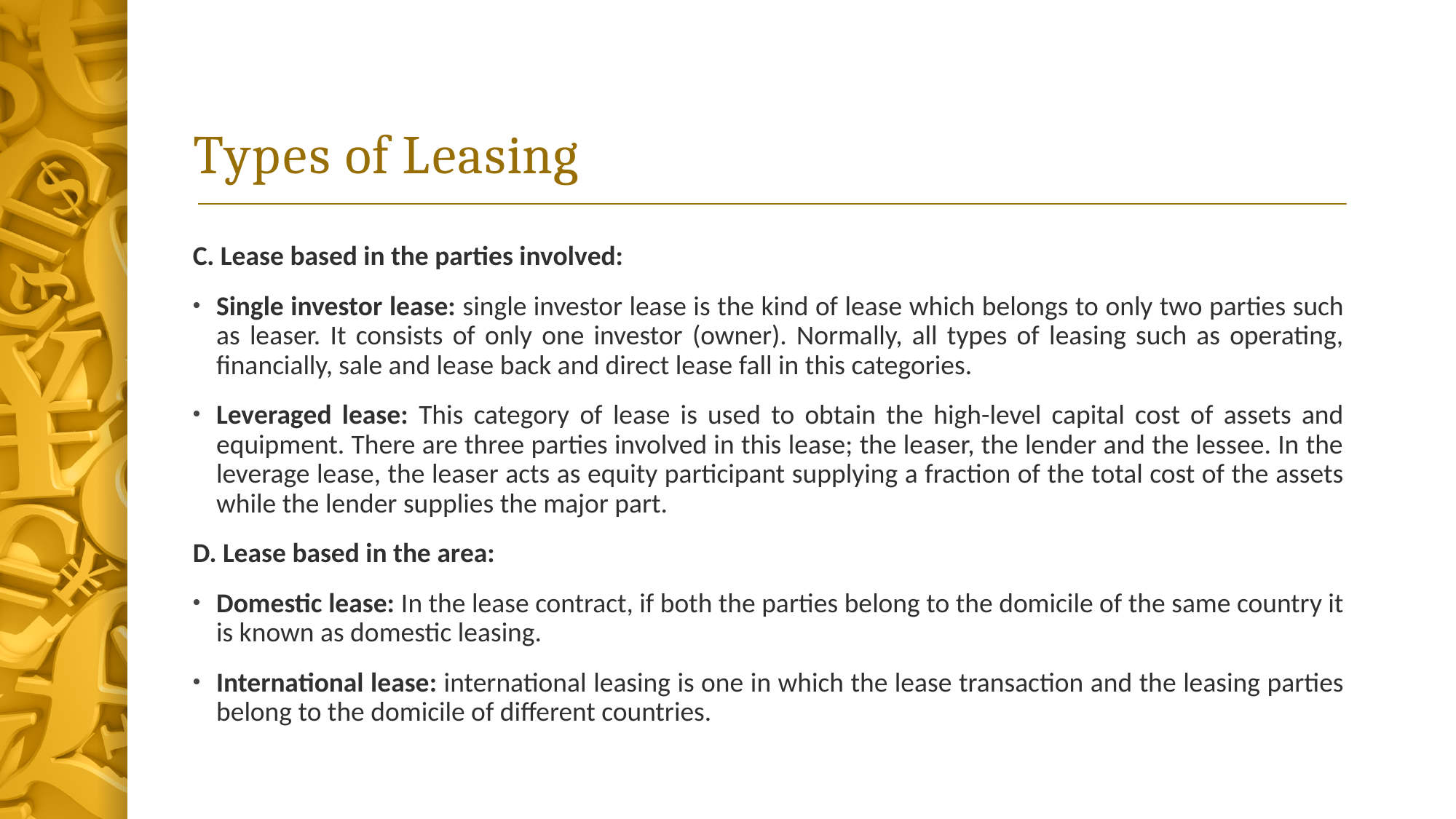

# Types of Leasing
C. Lease based in the parties involved:
Single investor lease: single investor lease is the kind of lease which belongs to only two parties such as leaser. It consists of only one investor (owner). Normally, all types of leasing such as operating, financially, sale and lease back and direct lease fall in this categories.
Leveraged lease: This category of lease is used to obtain the high-level capital cost of assets and equipment. There are three parties involved in this lease; the leaser, the lender and the lessee. In the leverage lease, the leaser acts as equity participant supplying a fraction of the total cost of the assets while the lender supplies the major part.
D. Lease based in the area:
Domestic lease: In the lease contract, if both the parties belong to the domicile of the same country it is known as domestic leasing.
International lease: international leasing is one in which the lease transaction and the leasing parties belong to the domicile of different countries.